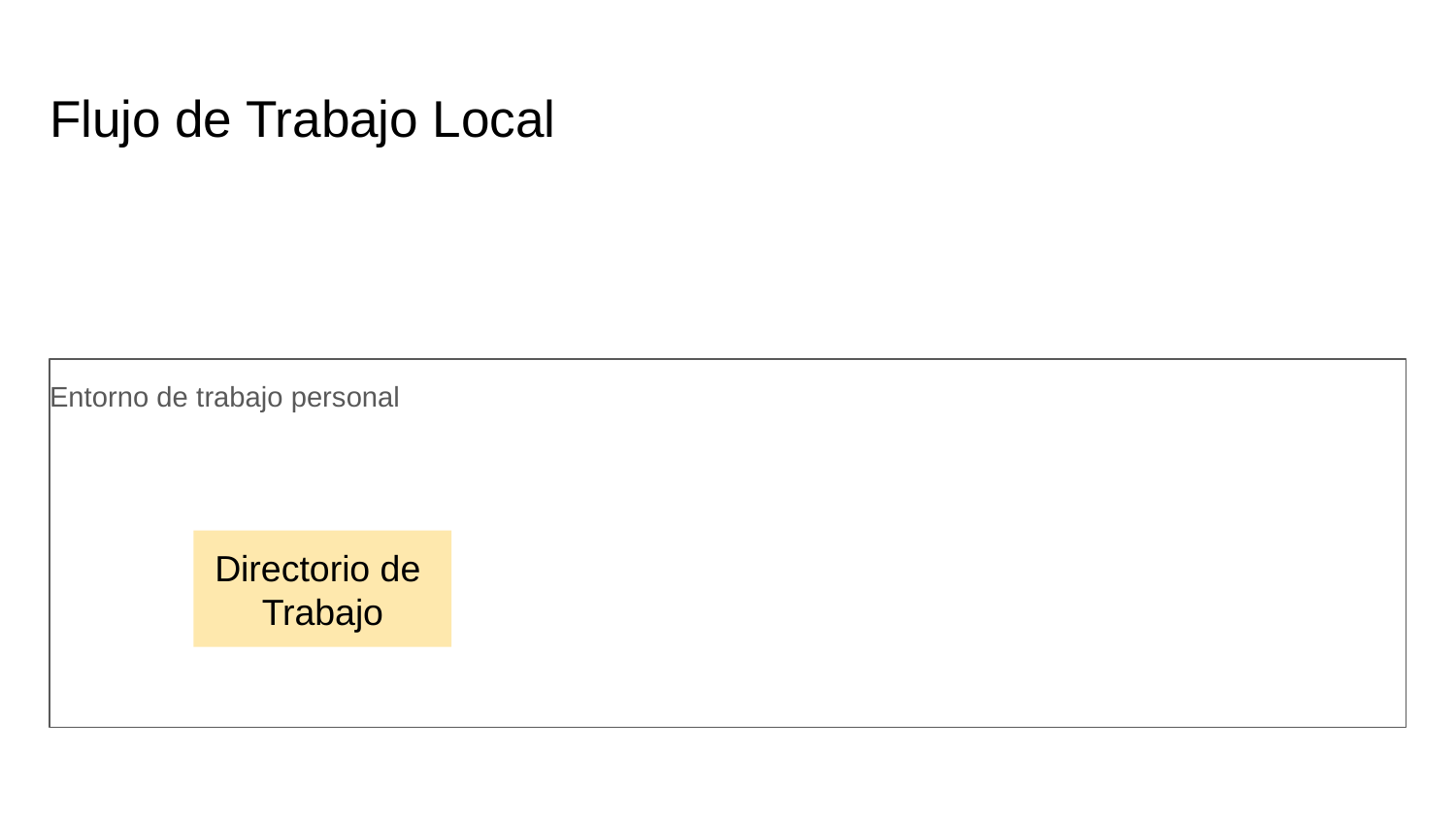

# Flujo de Trabajo Local
Entorno de trabajo personal
Directorio de
Trabajo